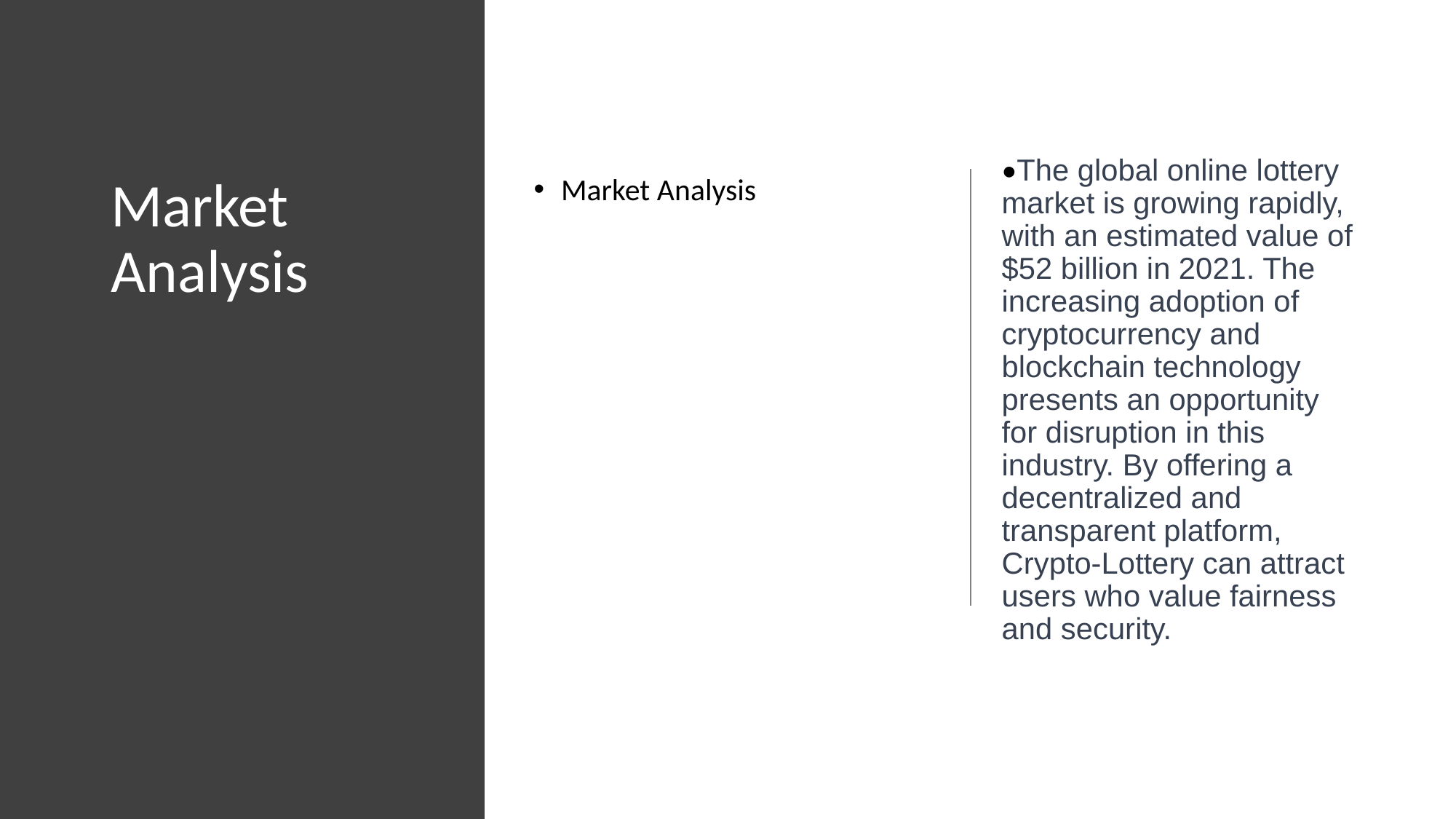

•The global online lottery market is growing rapidly, with an estimated value of $52 billion in 2021. The increasing adoption of cryptocurrency and blockchain technology presents an opportunity for disruption in this industry. By offering a decentralized and transparent platform, Crypto-Lottery can attract users who value fairness and security.
# Market Analysis
Market Analysis